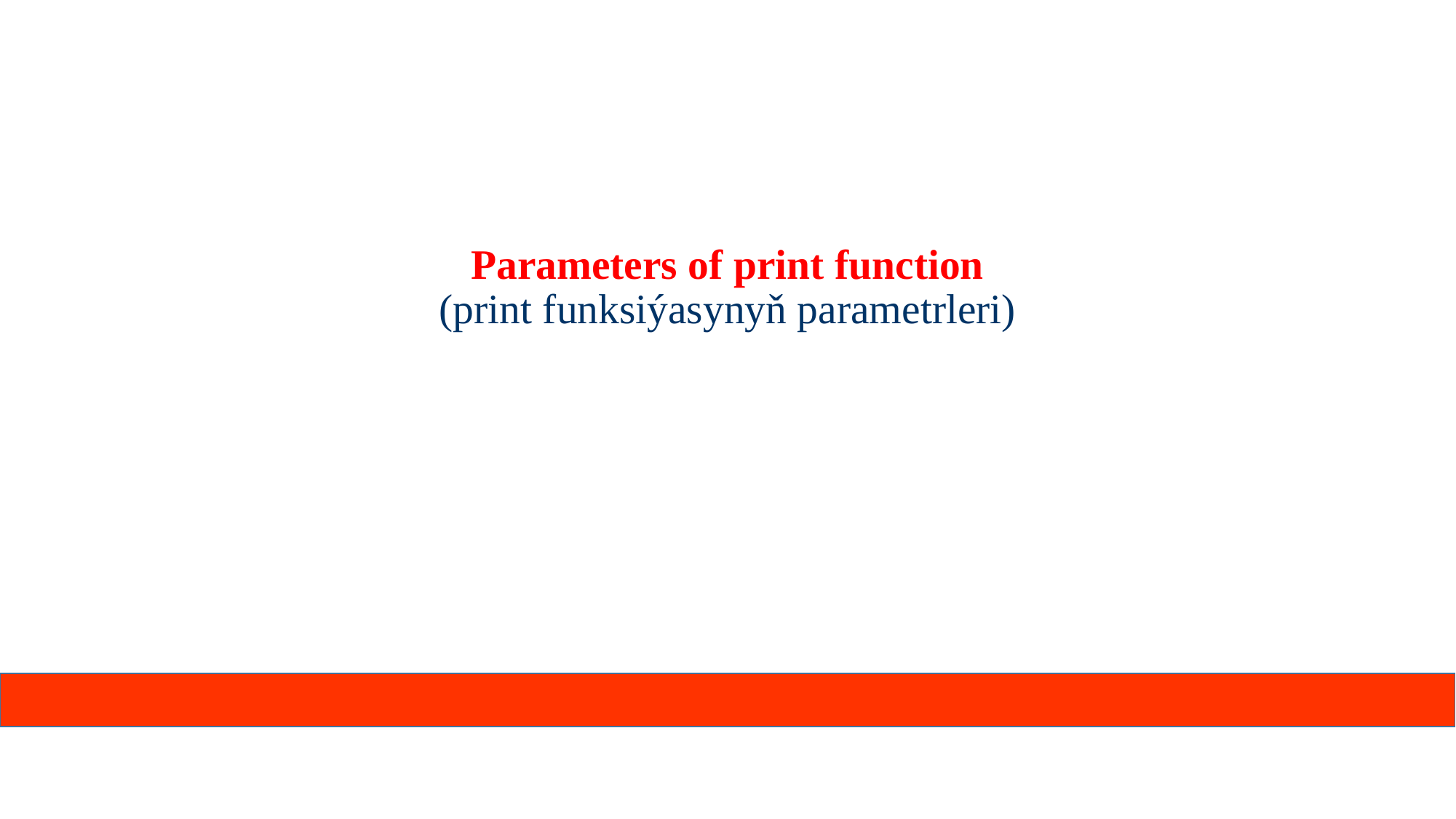

# Parameters of print function (print funksiýasynyň parametrleri)